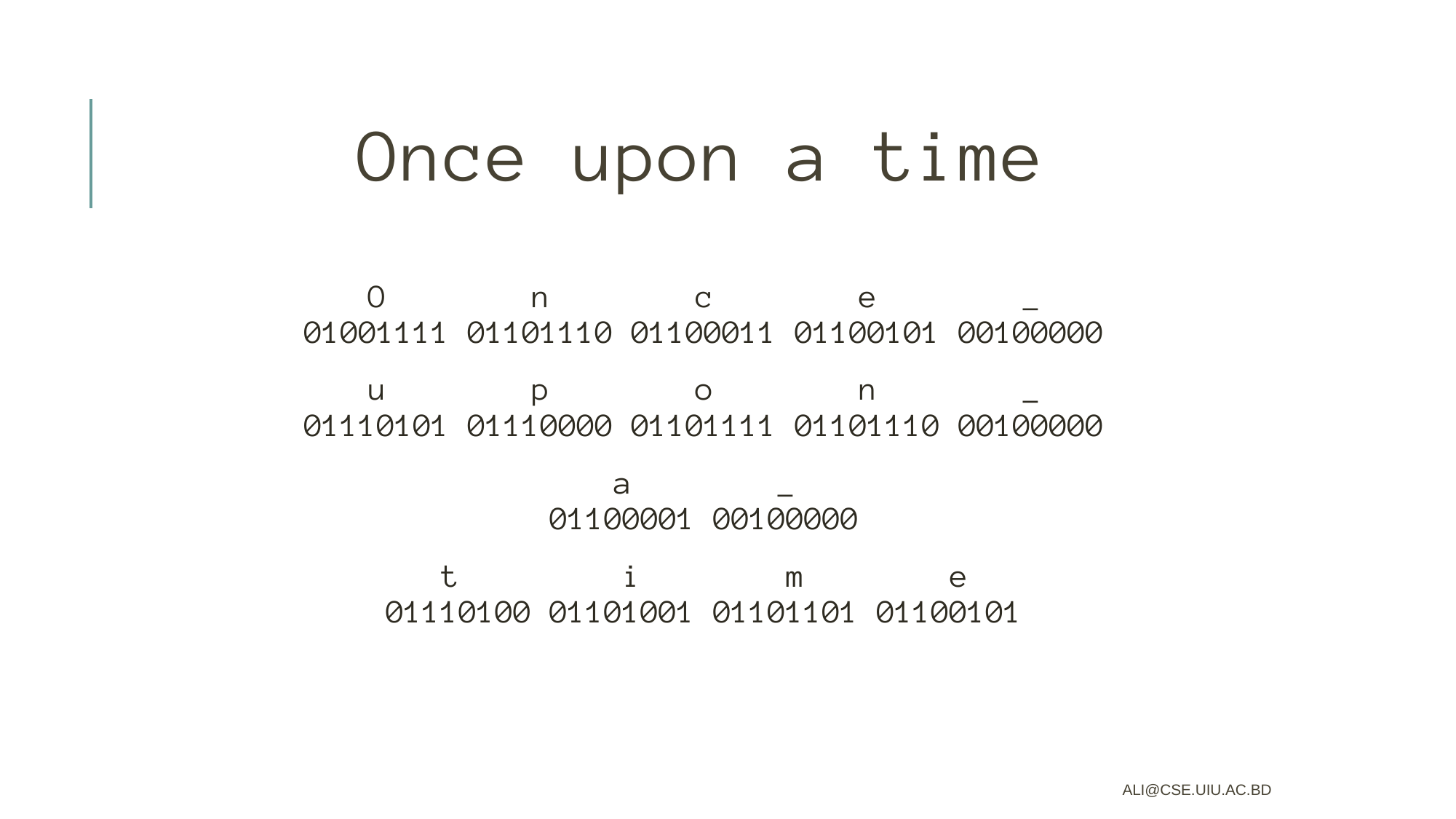

# Once upon a time
O        n        c        e        _
01001111 01101110 01100011 01100101 00100000
u        p        o        n        _
01110101 01110000 01101111 01101110 00100000
a        _
01100001 00100000
t         i        m        e
01110100 01101001 01101101 01100101
ali@cse.uiu.ac.bd